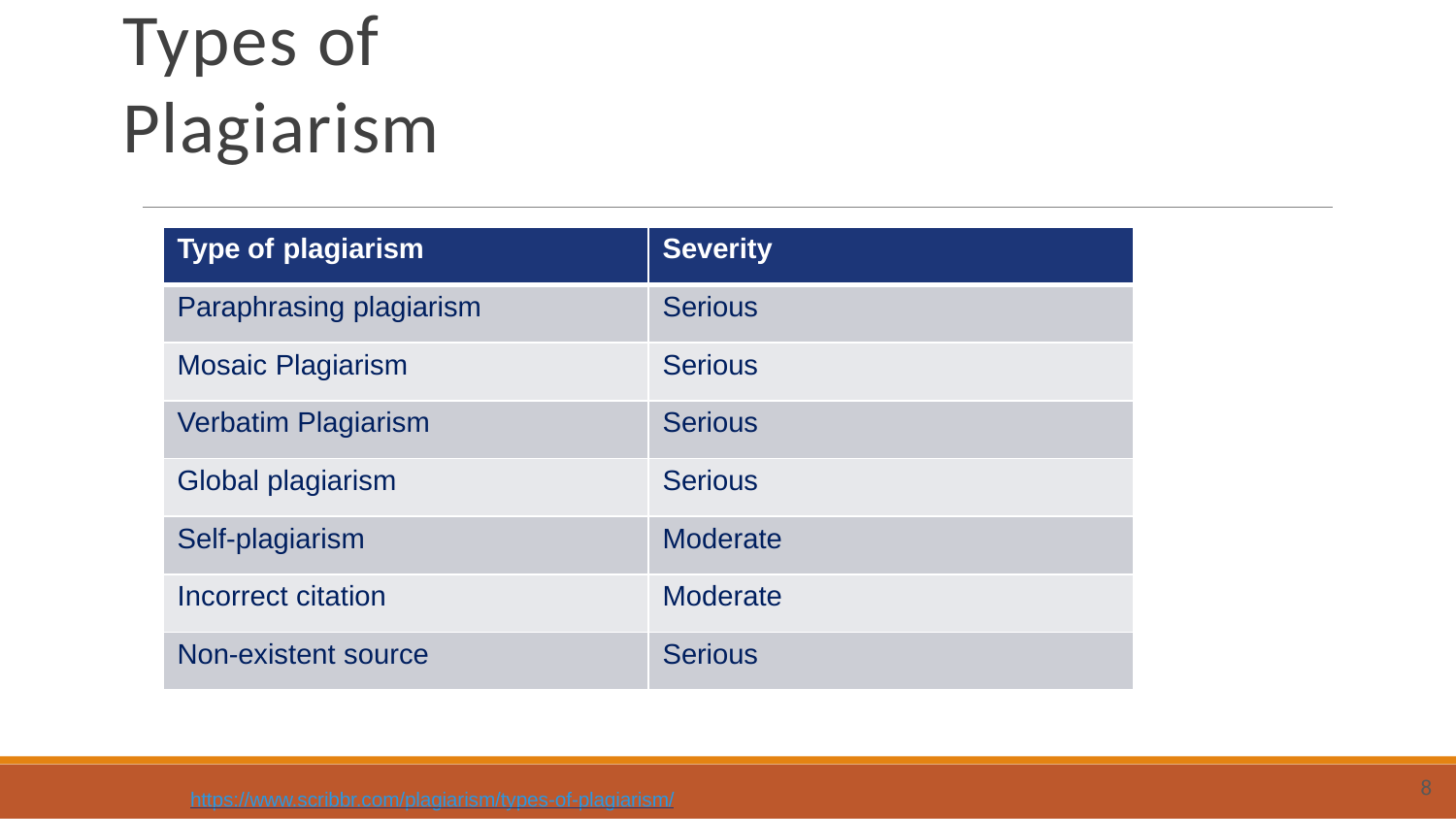

# Types of Plagiarism
| Type of plagiarism | Severity |
| --- | --- |
| Paraphrasing plagiarism | Serious |
| Mosaic Plagiarism | Serious |
| Verbatim Plagiarism | Serious |
| Global plagiarism | Serious |
| Self-plagiarism | Moderate |
| Incorrect citation | Moderate |
| Non-existent source | Serious |
8
https://www.scribbr.com/plagiarism/types-of-plagiarism/